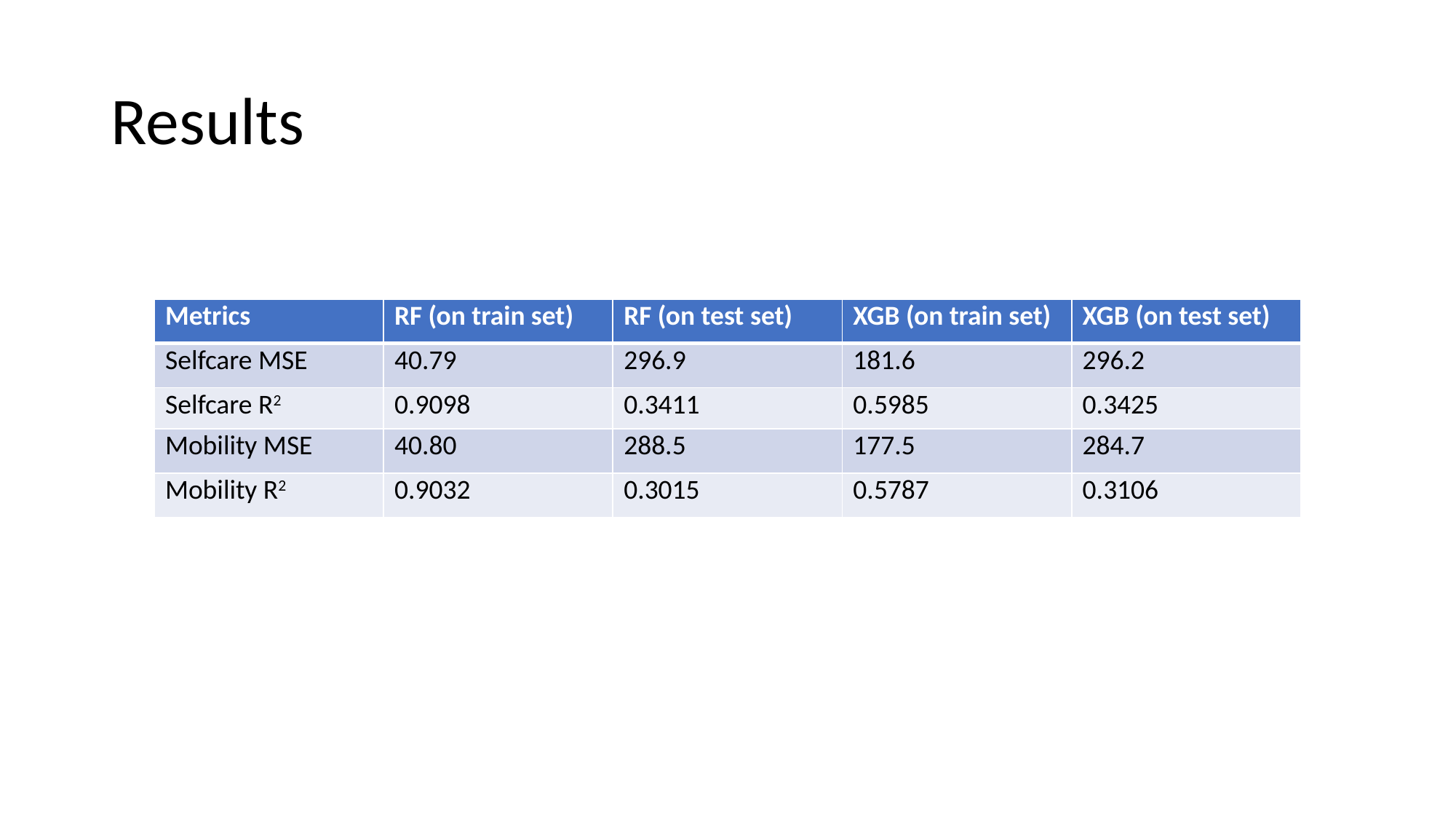

# Results
| Metrics | RF (on train set) | RF (on test set) | XGB (on train set) | XGB (on test set) |
| --- | --- | --- | --- | --- |
| Selfcare MSE | 40.79 | 296.9 | 181.6 | 296.2 |
| Selfcare R2 | 0.9098 | 0.3411 | 0.5985 | 0.3425 |
| Mobility MSE | 40.80 | 288.5 | 177.5 | 284.7 |
| Mobility R2 | 0.9032 | 0.3015 | 0.5787 | 0.3106 |